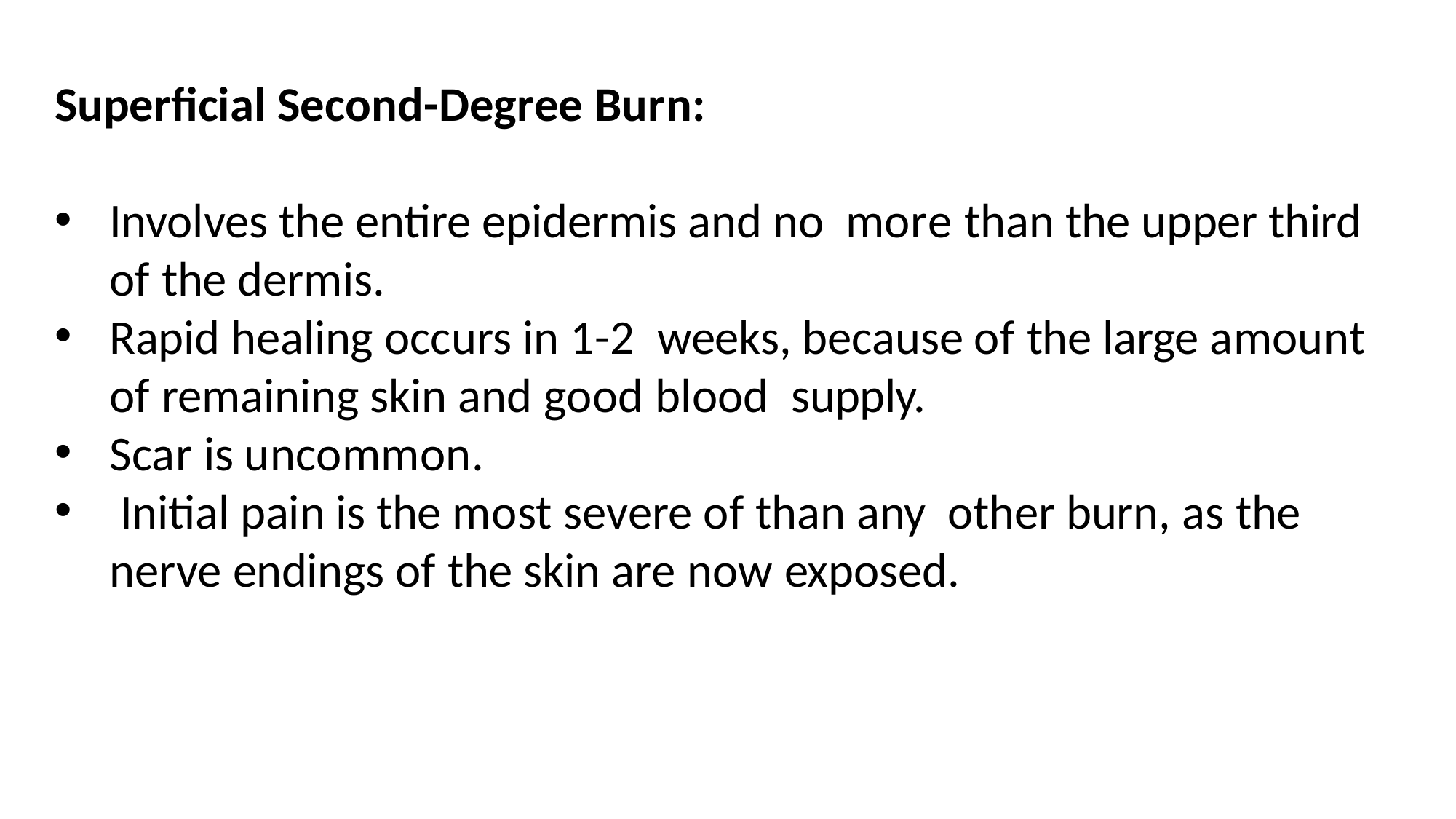

Superficial Second-Degree Burn:

Involves the entire epidermis and no  more than the upper third of the dermis.
Rapid healing occurs in 1-2  weeks, because of the large amount of remaining skin and good blood  supply.
Scar is uncommon.
 Initial pain is the most severe of than any  other burn, as the nerve endings of the skin are now exposed.